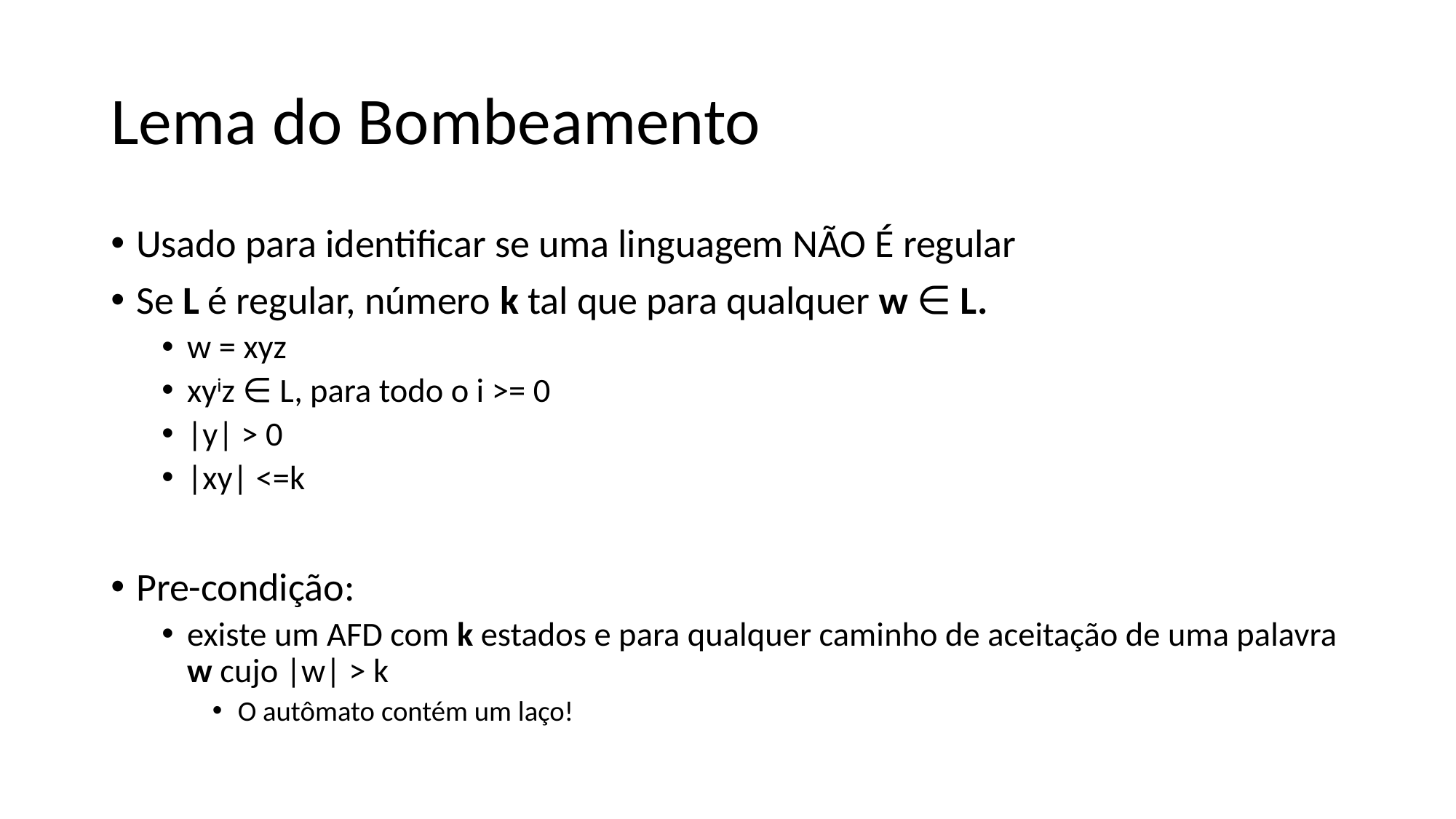

# Lema do Bombeamento
Usado para identificar se uma linguagem NÃO É regular
Se L é regular, número k tal que para qualquer w ∈ L.
w = xyz
xyiz ∈ L, para todo o i >= 0
|y| > 0
|xy| <=k

Pre-condição:
existe um AFD com k estados e para qualquer caminho de aceitação de uma palavra w cujo |w| > k
O autômato contém um laço!